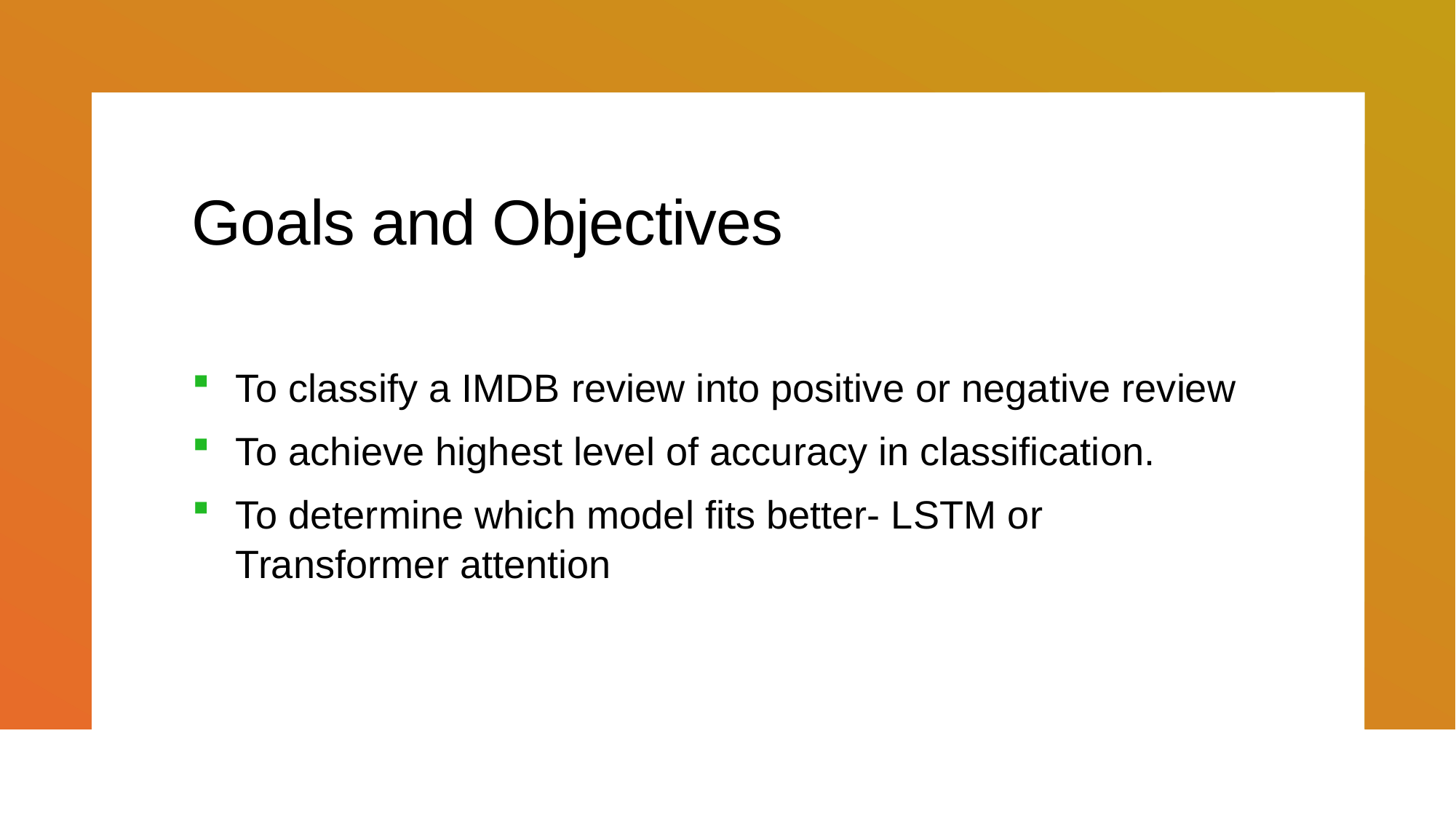

# Goals and Objectives
To classify a IMDB review into positive or negative review
To achieve highest level of accuracy in classification.
To determine which model fits better- LSTM or Transformer attention